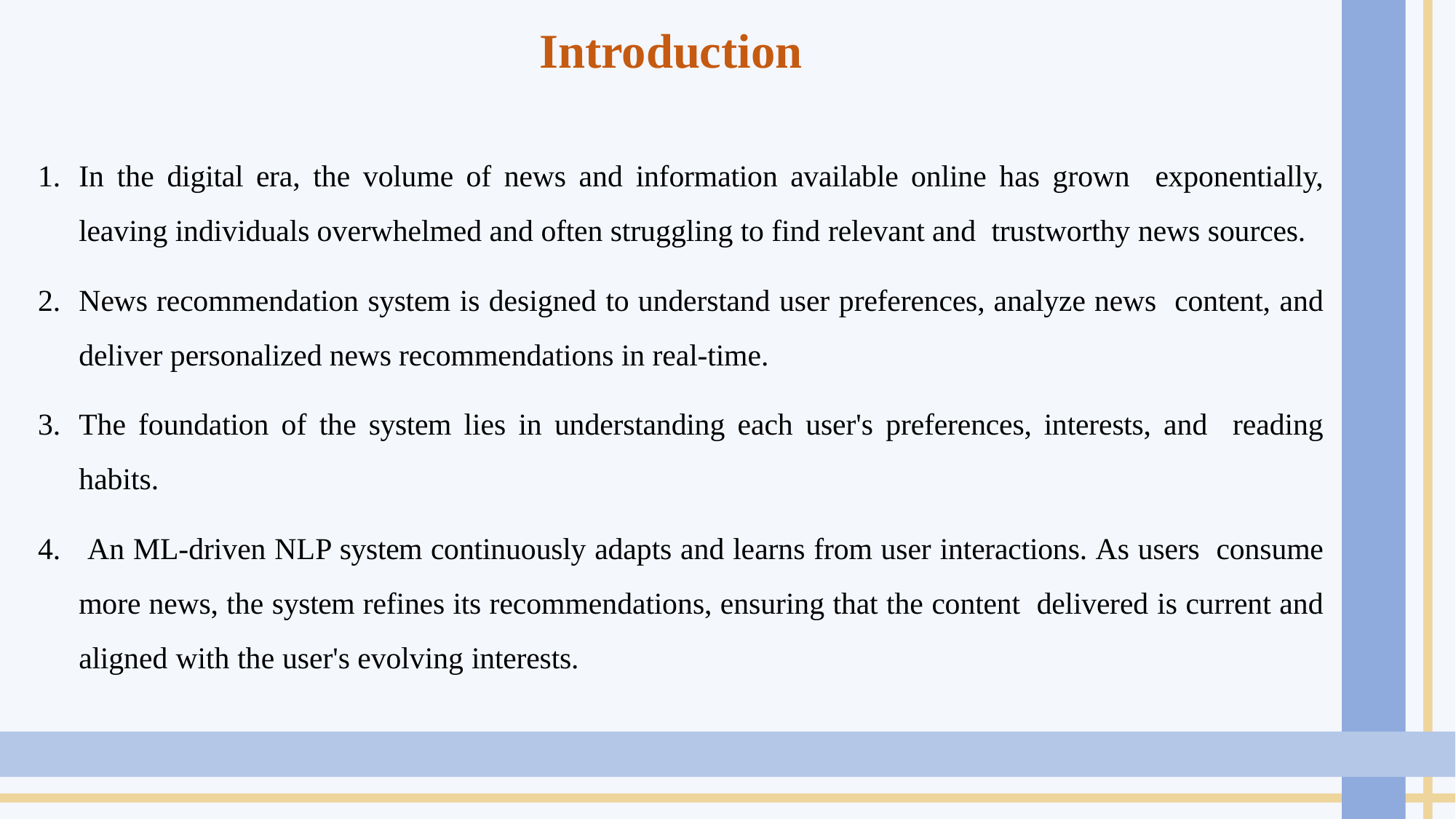

# Introduction
In the digital era, the volume of news and information available online has grown  exponentially, leaving individuals overwhelmed and often struggling to find relevant and  trustworthy news sources.
News recommendation system is designed to understand user preferences, analyze news  content, and deliver personalized news recommendations in real-time.
The foundation of the system lies in understanding each user's preferences, interests, and  reading habits.
 An ML-driven NLP system continuously adapts and learns from user interactions. As users  consume more news, the system refines its recommendations, ensuring that the content  delivered is current and aligned with the user's evolving interests.